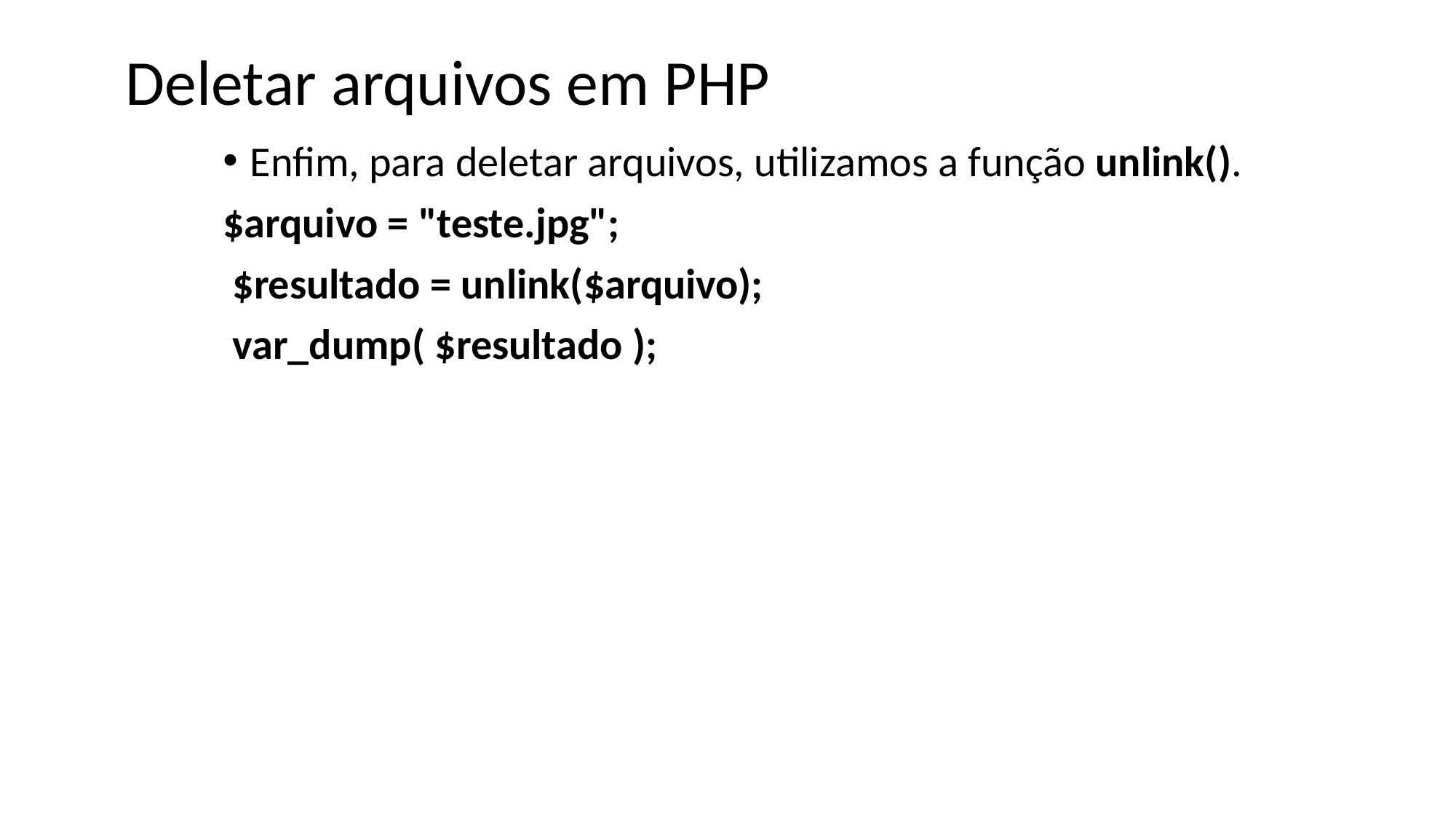

# Deletar arquivos em PHP
Enfim, para deletar arquivos, utilizamos a função unlink().
$arquivo = "teste.jpg";
 $resultado = unlink($arquivo);
 var_dump( $resultado );